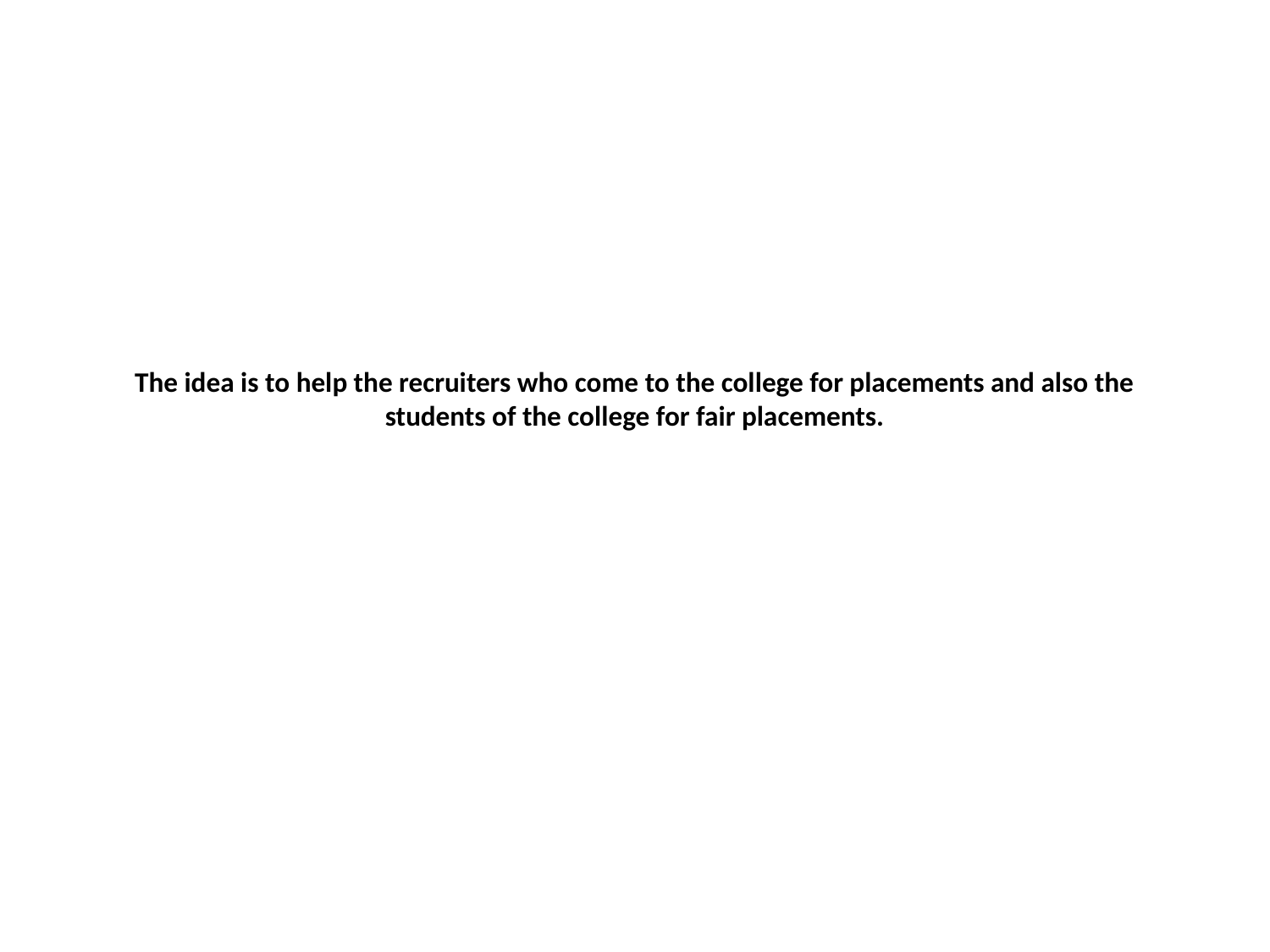

# The idea is to help the recruiters who come to the college for placements and also the students of the college for fair placements.